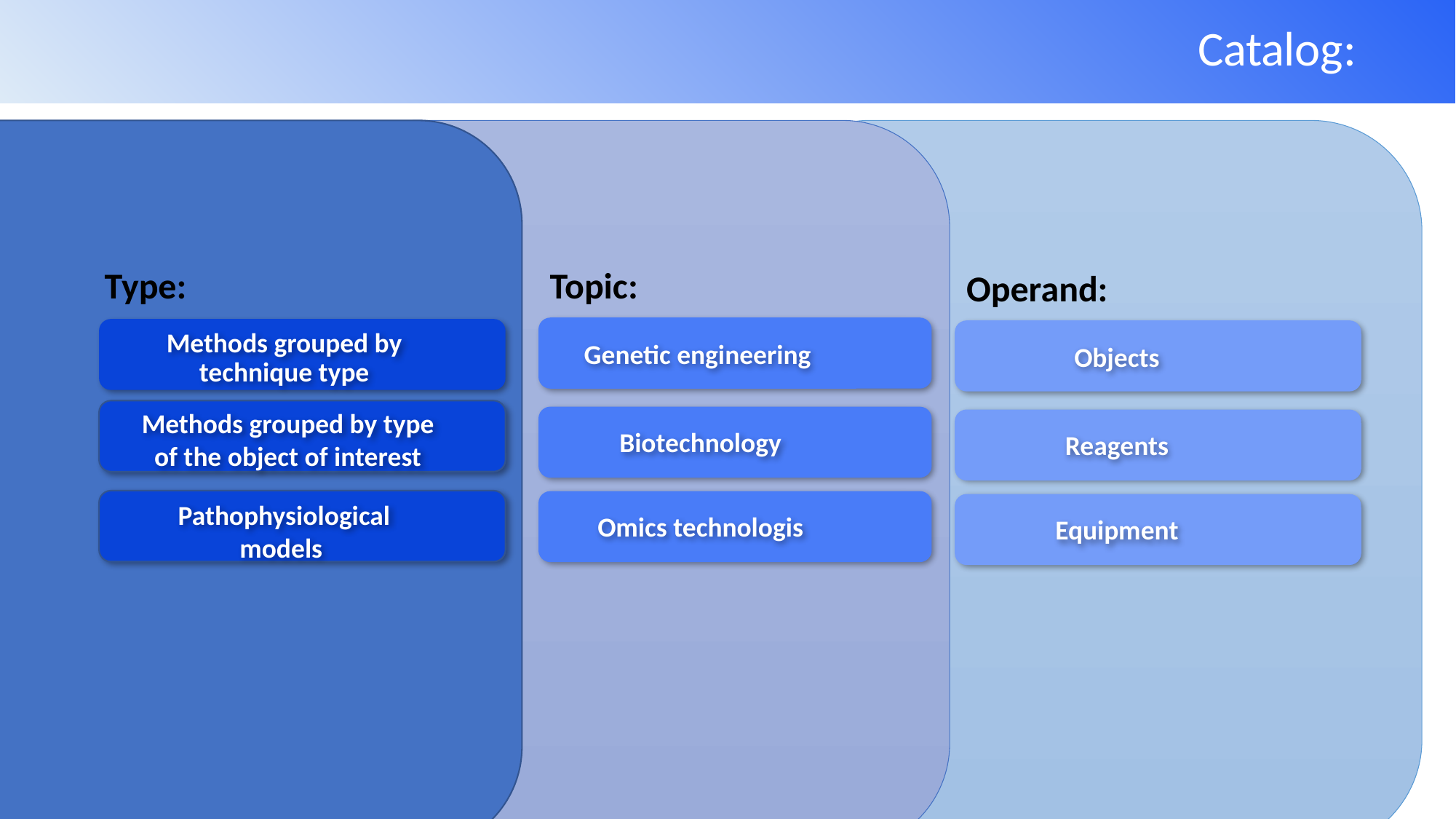

# Catalog:

Type:
Topic:
Operand:

Methods grouped by technique type
Genetic engineering
Objects

Methods grouped by type of the object of interest

Biotechnology
Reagents

Pathophysiological
models

Omics technologis
Equipment